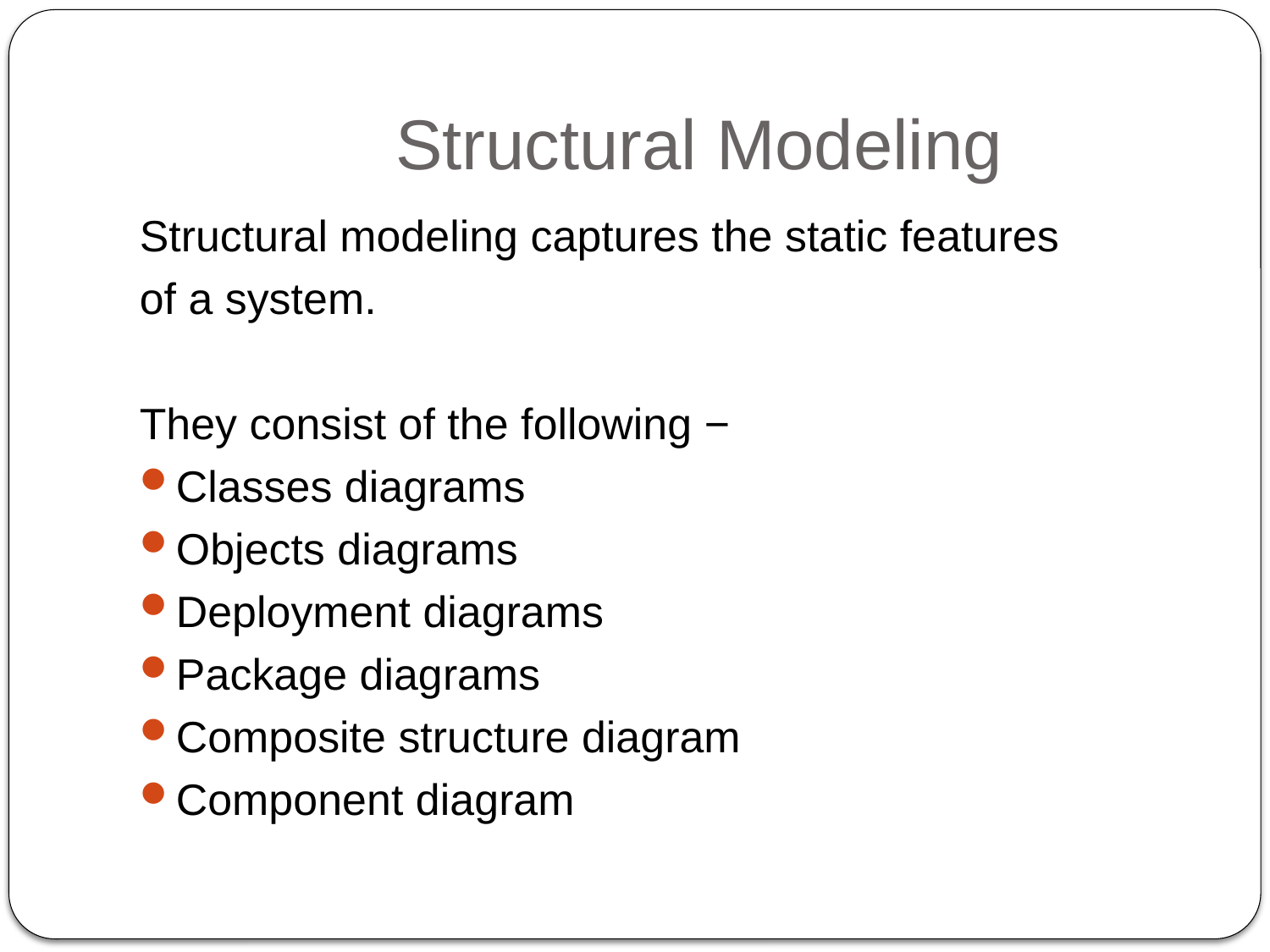

# Structural Modeling
Structural modeling captures the static features
of a system.

They consist of the following −
Classes diagrams
Objects diagrams
Deployment diagrams
Package diagrams
Composite structure diagram
Component diagram